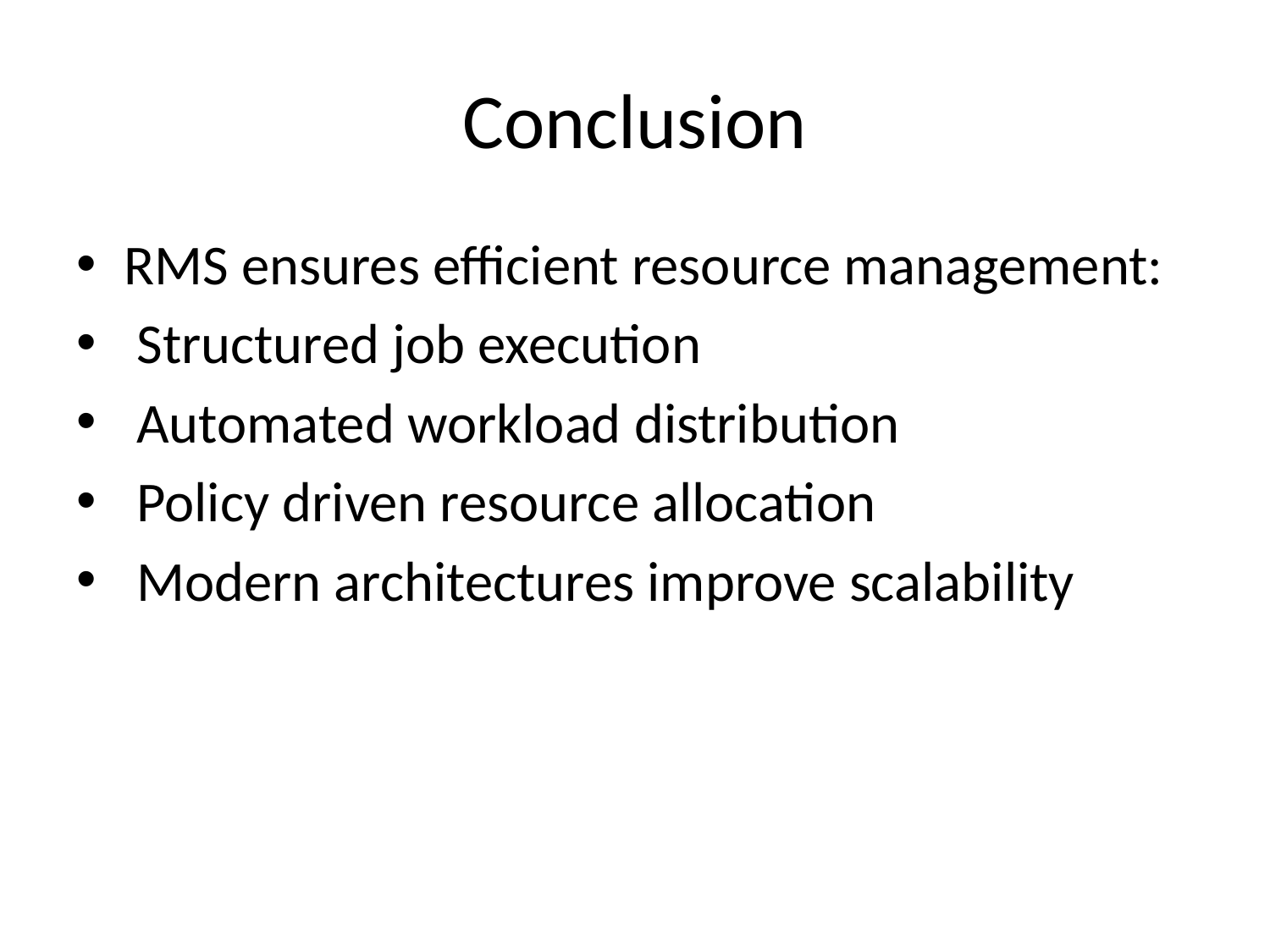

# Conclusion
RMS ensures efficient resource management:
 Structured job execution
 Automated workload distribution
 Policy driven resource allocation
 Modern architectures improve scalability